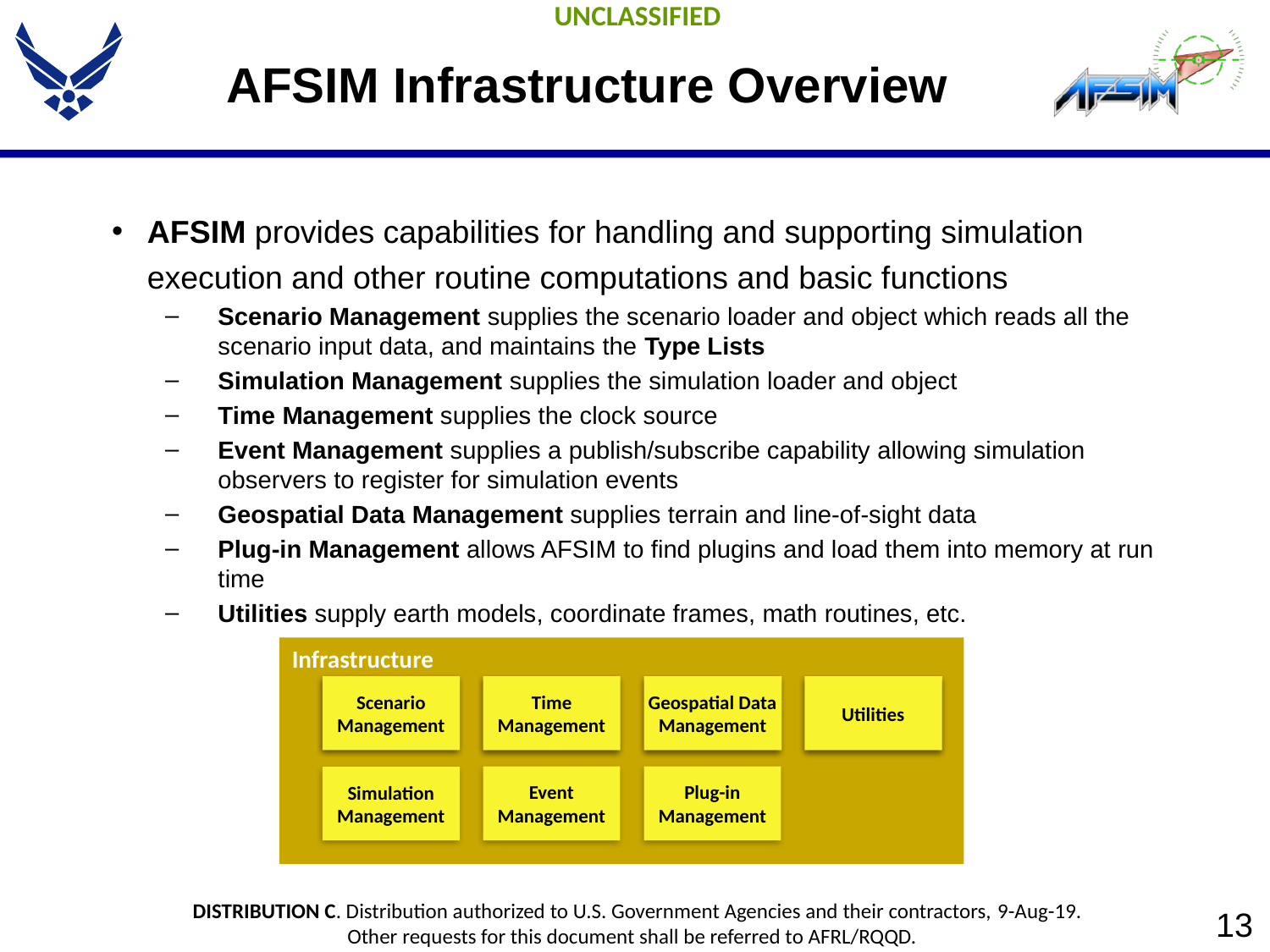

# AFSIM Infrastructure Overview
AFSIM provides capabilities for handling and supporting simulation execution and other routine computations and basic functions
Scenario Management supplies the scenario loader and object which reads all the scenario input data, and maintains the Type Lists
Simulation Management supplies the simulation loader and object
Time Management supplies the clock source
Event Management supplies a publish/subscribe capability allowing simulation observers to register for simulation events
Geospatial Data Management supplies terrain and line-of-sight data
Plug-in Management allows AFSIM to find plugins and load them into memory at run time
Utilities supply earth models, coordinate frames, math routines, etc.
Infrastructure
Scenario
Management
Time
Management
Time
Management
Geospatial Data
Management
Event
Management
Utilities
Geospatial Data
Management
Scenario
Management
Plug-in
Management
Event
Management
Simulation
Management